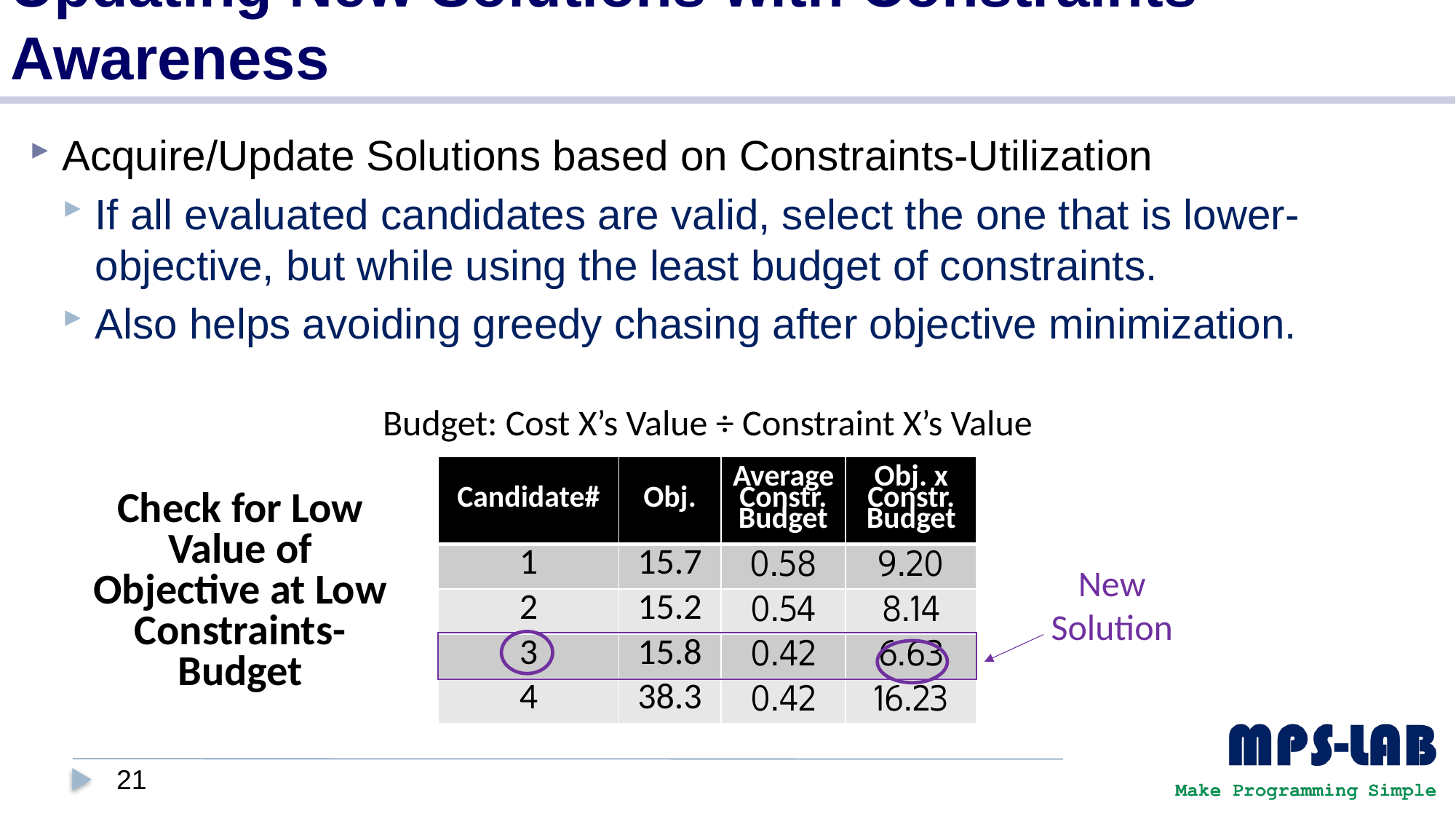

# Updating New Solutions with Constraints-Awareness
Acquire/Update Solutions based on Constraints-Utilization
If all evaluated candidates are valid, select the one that is lower-objective, but while using the least budget of constraints.
Also helps avoiding greedy chasing after objective minimization.
Budget: Cost X’s Value ÷ Constraint X’s Value
| Candidate# | Obj. | Average Constr. Budget | Obj. x Constr. Budget |
| --- | --- | --- | --- |
| 1 | 15.7 | 0.58 | 9.20 |
| 2 | 15.2 | 0.54 | 8.14 |
| 3 | 15.8 | 0.42 | 6.63 |
| 4 | 38.3 | 0.42 | 16.23 |
Check for Low Value of Objective at Low Constraints-Budget
New
Solution

21